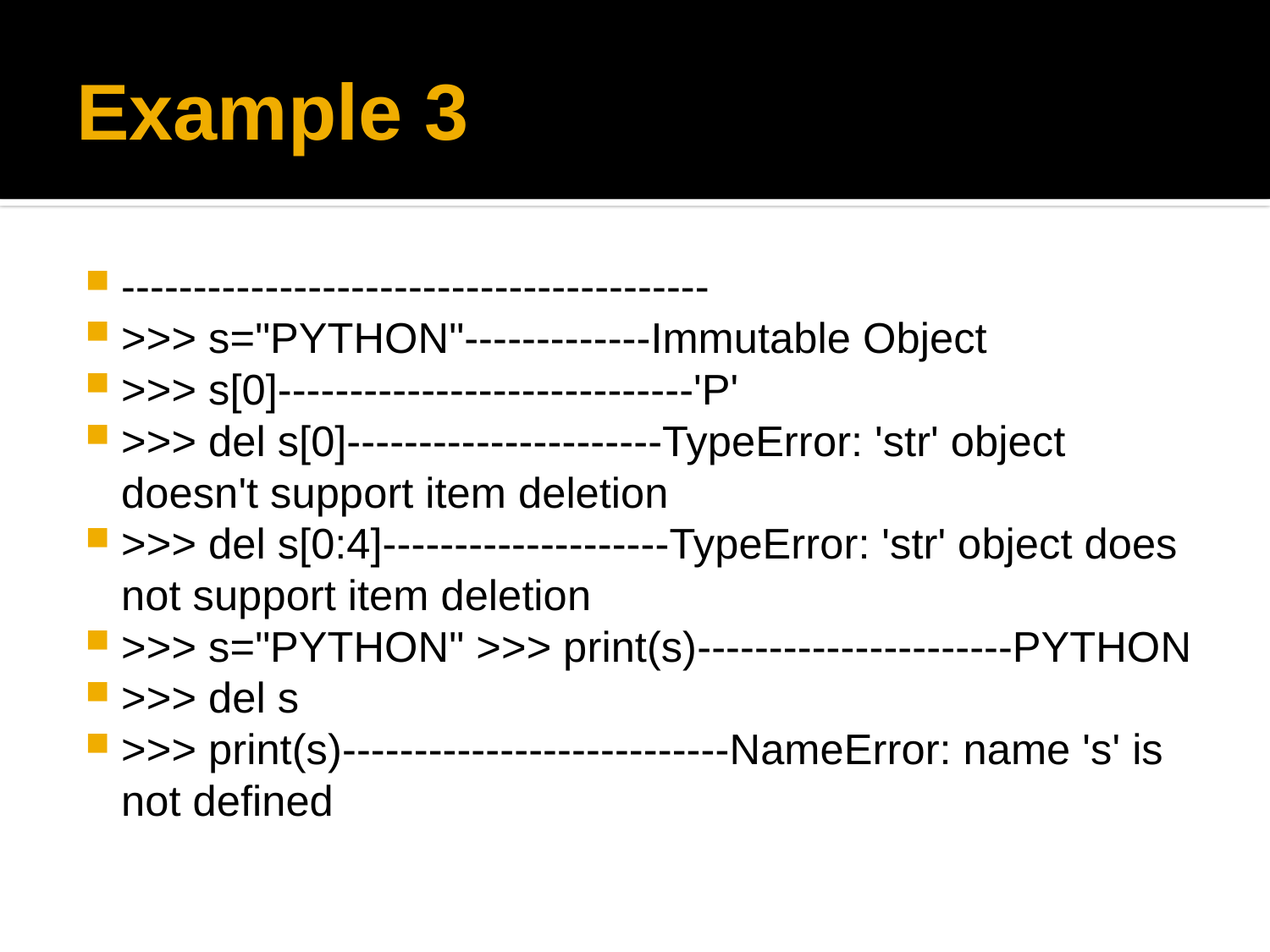

# Example 3
-----------------------------------------
>>> s="PYTHON"-------------Immutable Object
>>> s[0]-----------------------------'P'
>>> del s[0]----------------------TypeError: 'str' object doesn't support item deletion
>>> del s[0:4]--------------------TypeError: 'str' object does not support item deletion
>>> s="PYTHON" >>> print(s)----------------------PYTHON
>>> del s
>>> print(s)---------------------------NameError: name 's' is not defined